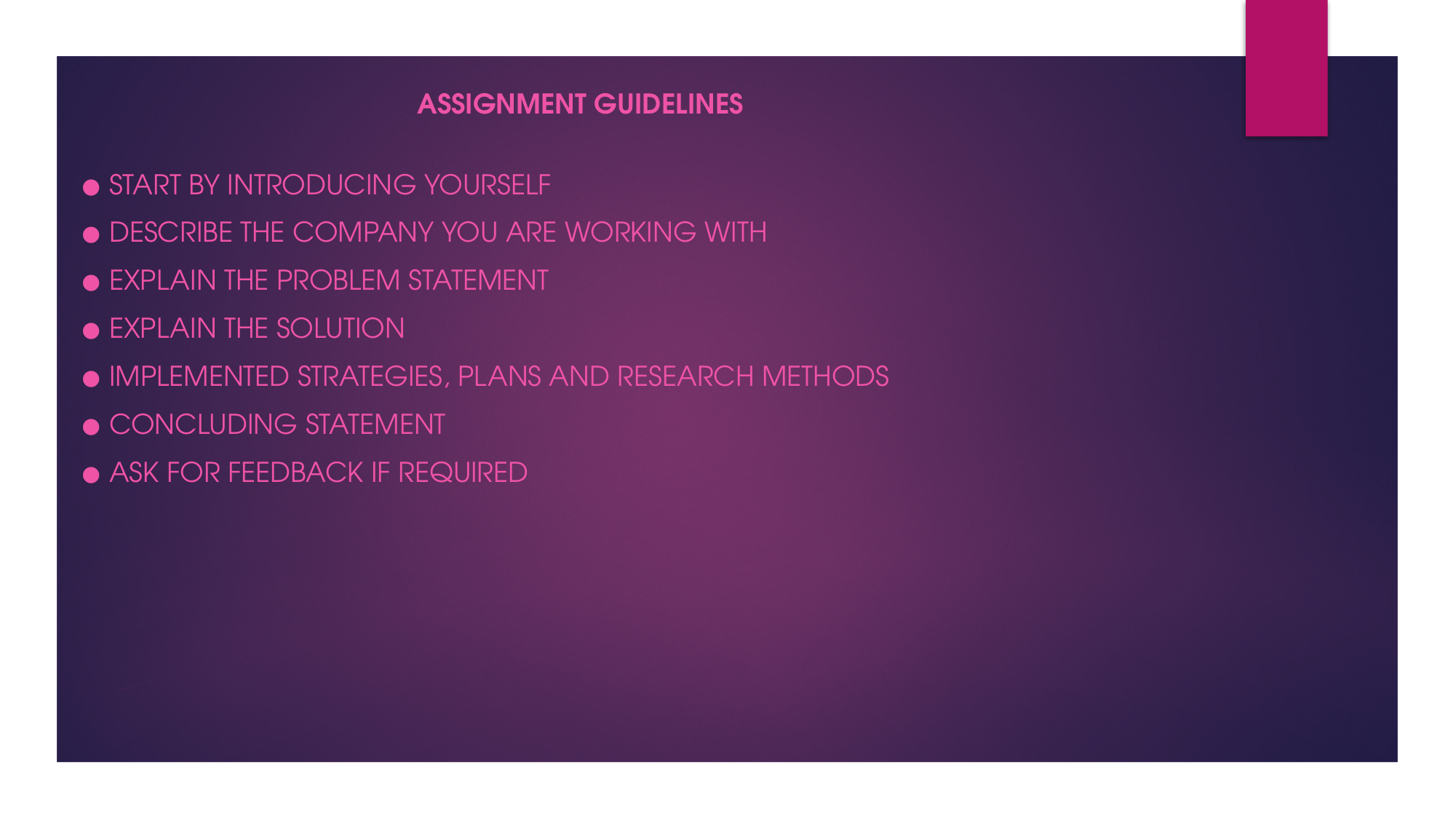

Assignment Guidelines
● Start by introducing yourself
● Describe the company you are working with
● Explain the problem statement
● Explain the solution
● Implemented strategies, plans and research methods
● Concluding statement
● Ask for feedback if required

#